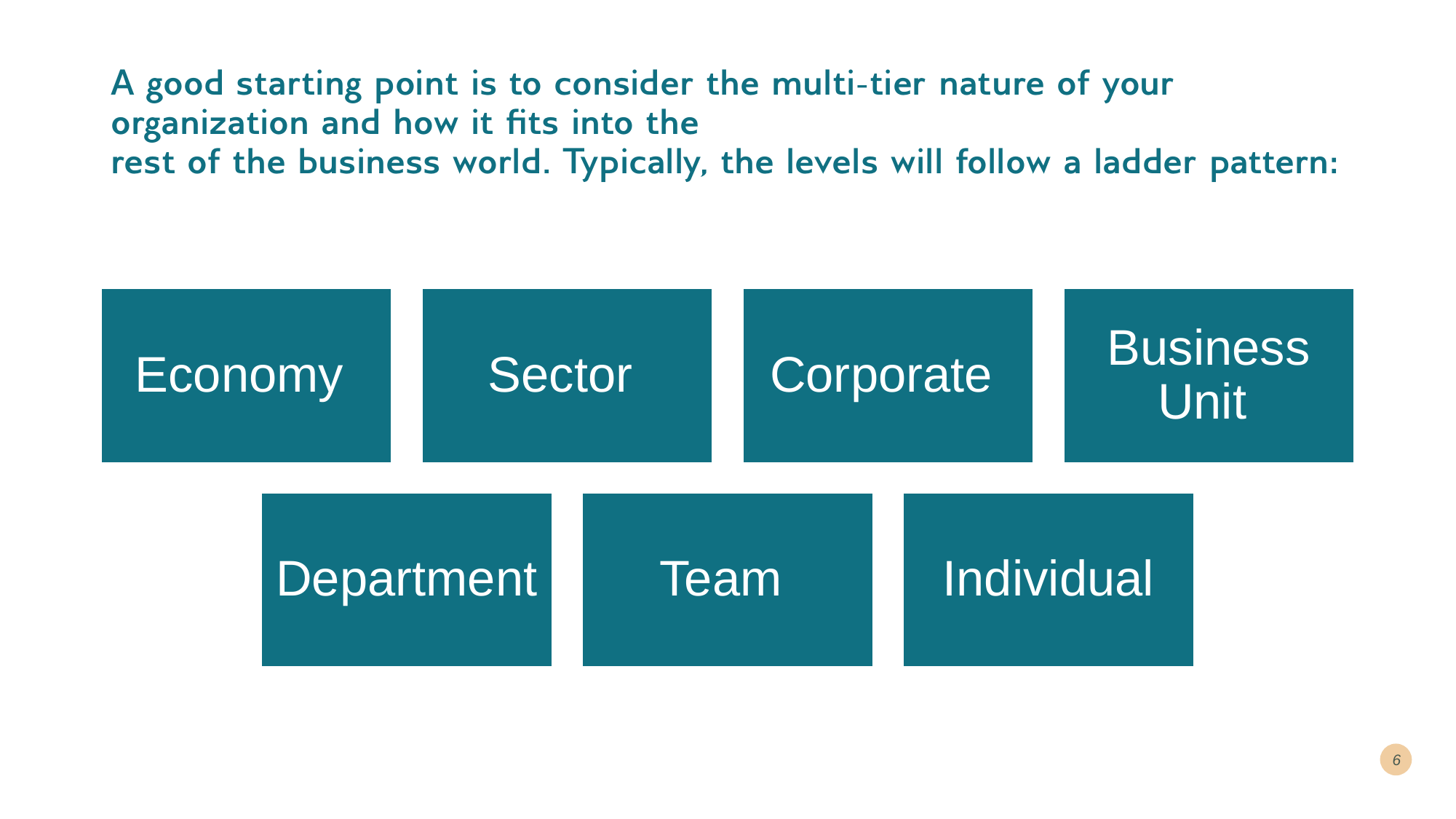

# A good starting point is to consider the multi-tier nature of your organization and how it fits into the rest of the business world. Typically, the levels will follow a ladder pattern:
Economy
Sector
Corporate
Business Unit
Department
Team
Individual
6